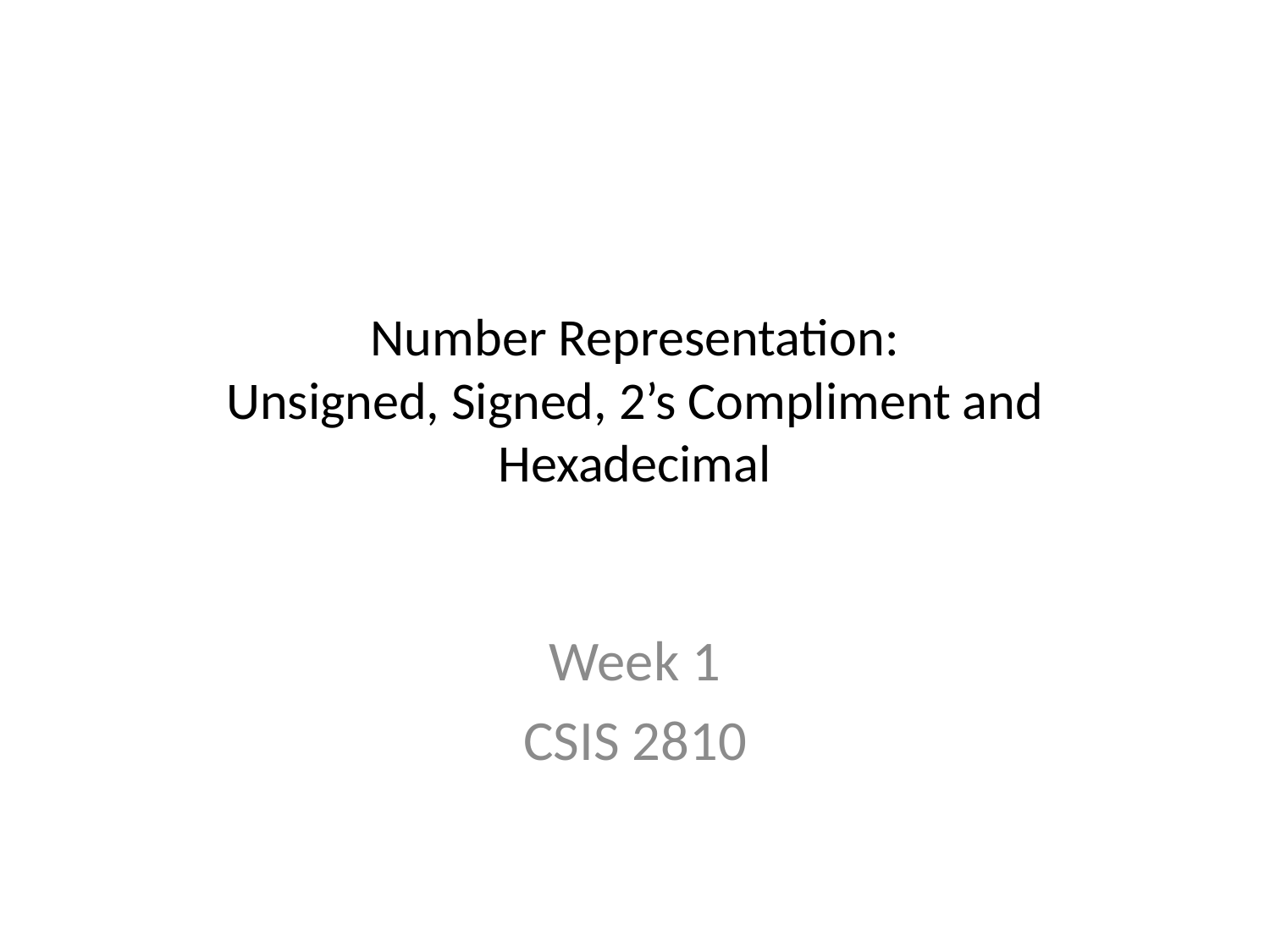

# Number Representation: Unsigned, Signed, 2’s Compliment and Hexadecimal

Week 1
CSIS 2810